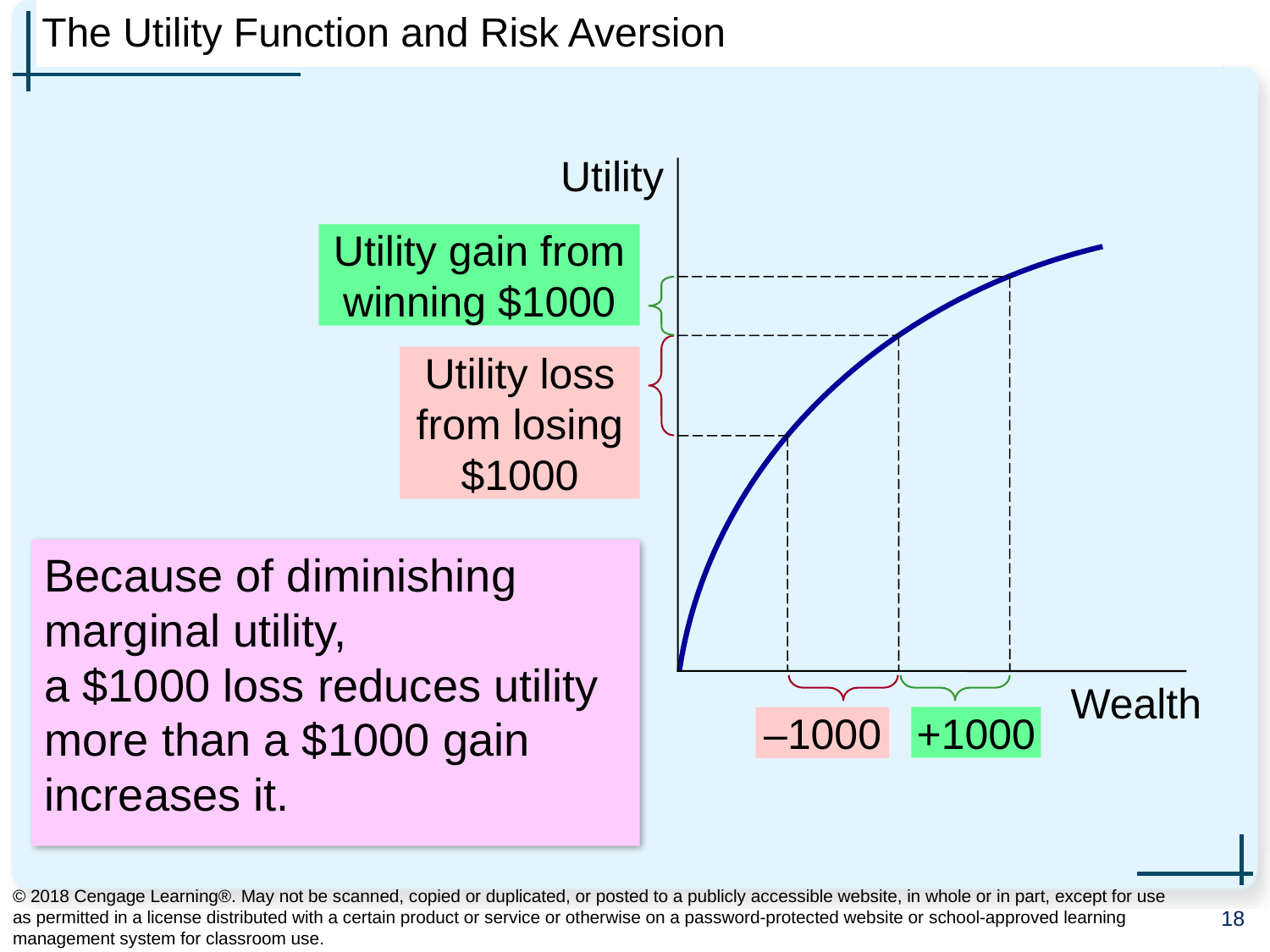

# The Utility Function and Risk Aversion
0
Utility

Wealth
Utility gain from winning $1000

Utility loss from losing $1000

Because of diminishing marginal utility,
a $1000 loss reduces utility more than a $1000 gain increases it.

–1000

+1000
© 2018 Cengage Learning®. May not be scanned, copied or duplicated, or posted to a publicly accessible website, in whole or in part, except for use as permitted in a license distributed with a certain product or service or otherwise on a password-protected website or school-approved learning management system for classroom use.
18